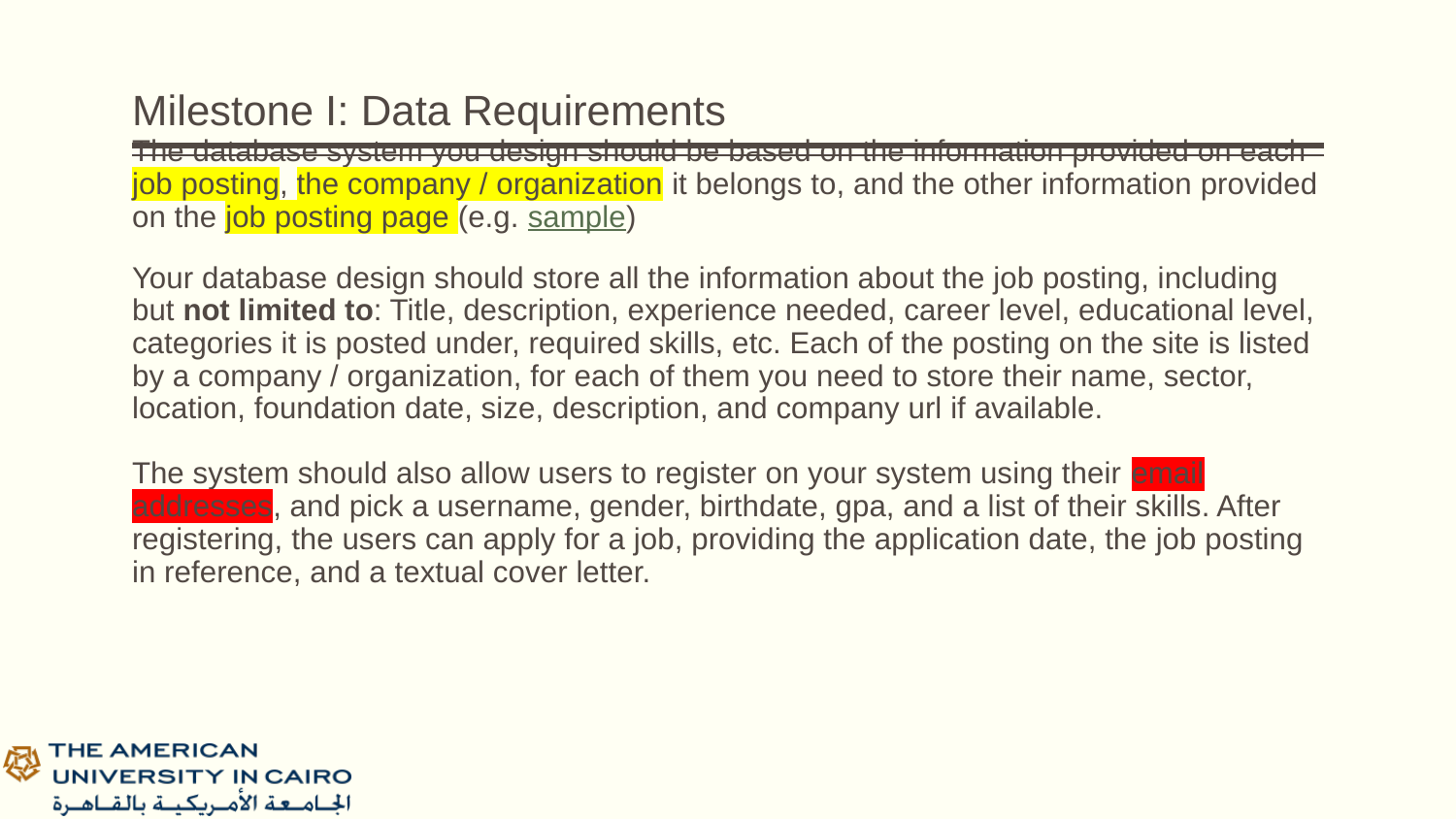

# Milestone I: Data Requirements
The database system you design should be based on the information provided on each job posting, the company / organization it belongs to, and the other information provided on the job posting page (e.g. sample)
Your database design should store all the information about the job posting, including but not limited to: Title, description, experience needed, career level, educational level, categories it is posted under, required skills, etc. Each of the posting on the site is listed by a company / organization, for each of them you need to store their name, sector, location, foundation date, size, description, and company url if available.
The system should also allow users to register on your system using their email addresses, and pick a username, gender, birthdate, gpa, and a list of their skills. After registering, the users can apply for a job, providing the application date, the job posting in reference, and a textual cover letter.